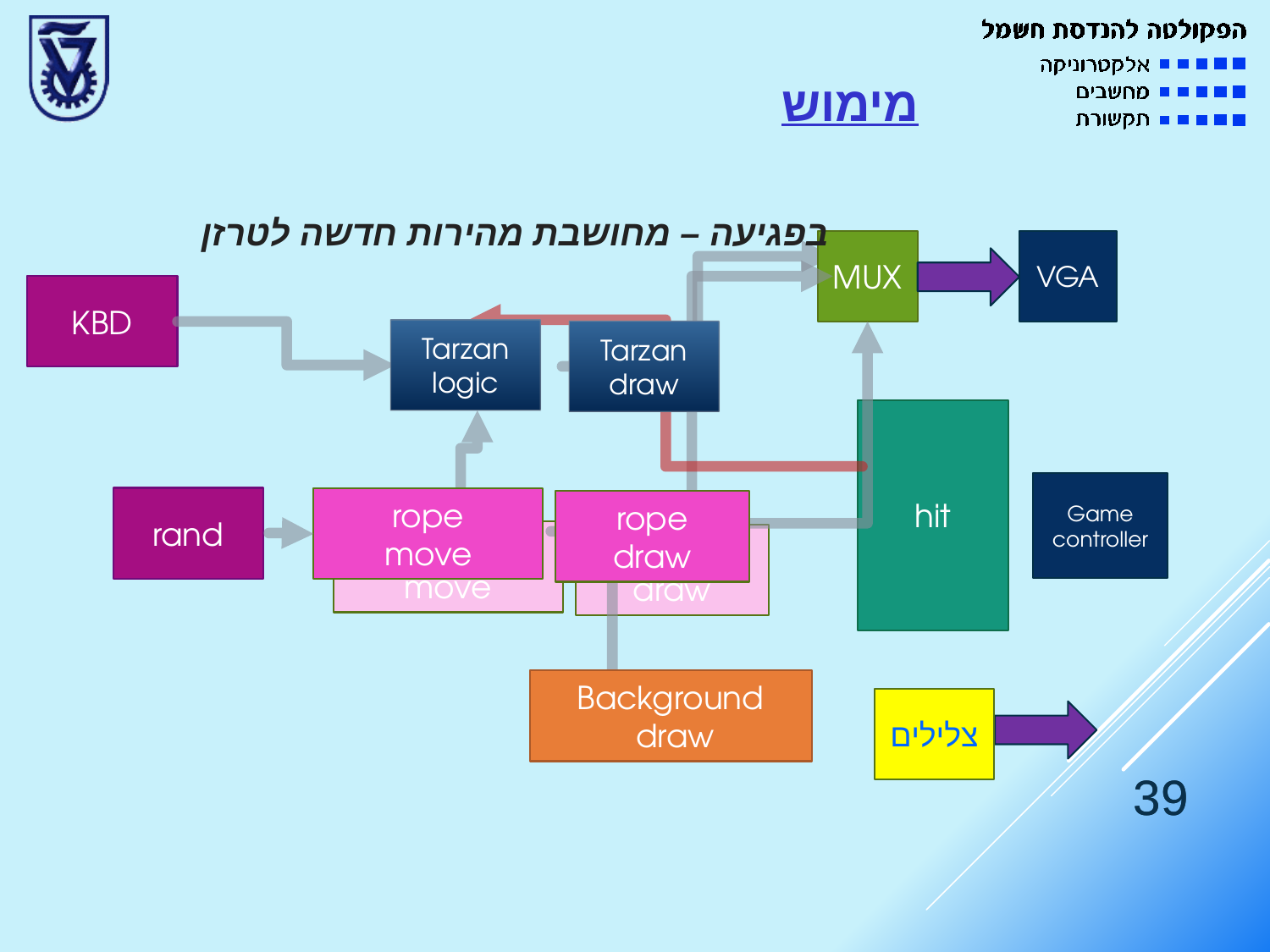

# מימוש
בפגיעה – מחושבת מהירות חדשה לטרזן

MUX
VGA
KBD
Tarzan logic
Tarzan
draw
hit
Game controller
rand
rope
move
rope
draw
rope
move
rope
draw
Background draw

צלילים
39
39